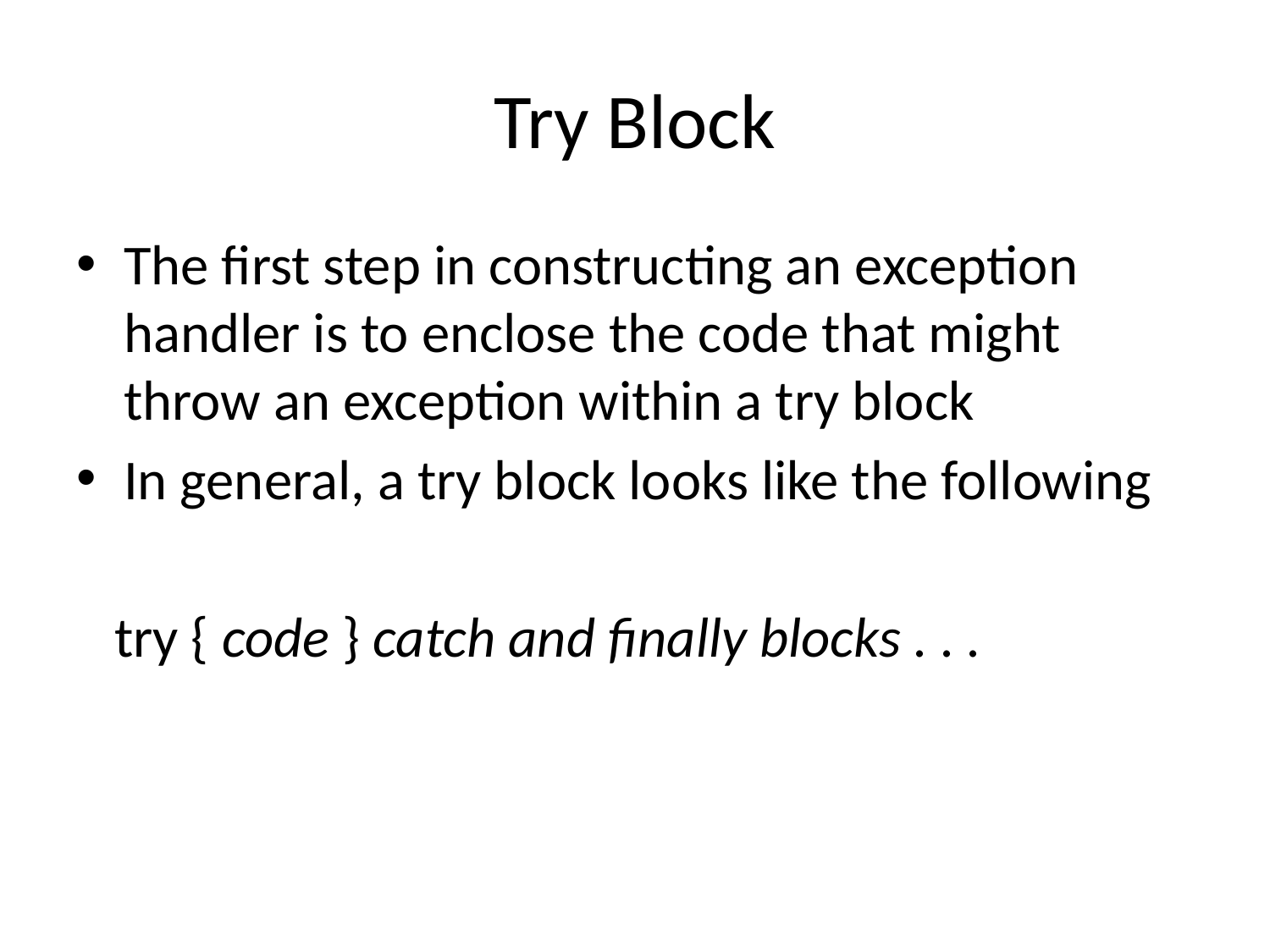

# Try Block
The first step in constructing an exception handler is to enclose the code that might throw an exception within a try block
In general, a try block looks like the following

   try { code } catch and finally blocks . . .